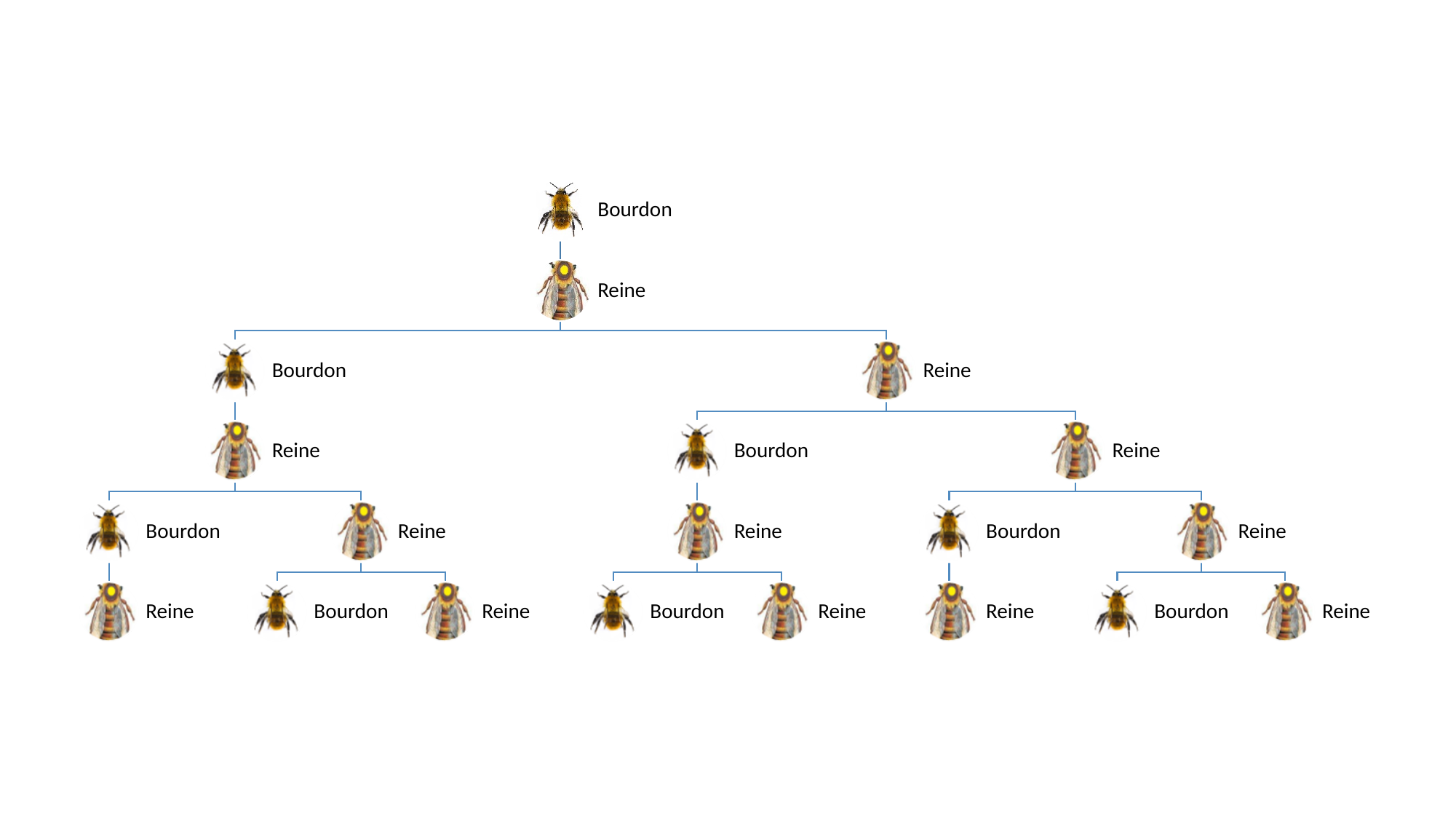

Bourdon
Reine
Bourdon
Reine
Bourdon
Reine
Reine
Bourdon
Reine
Reine
Bourdon
Reine
Bourdon
Reine
Reine
Bourdon
Reine
Reine
Bourdon
Reine